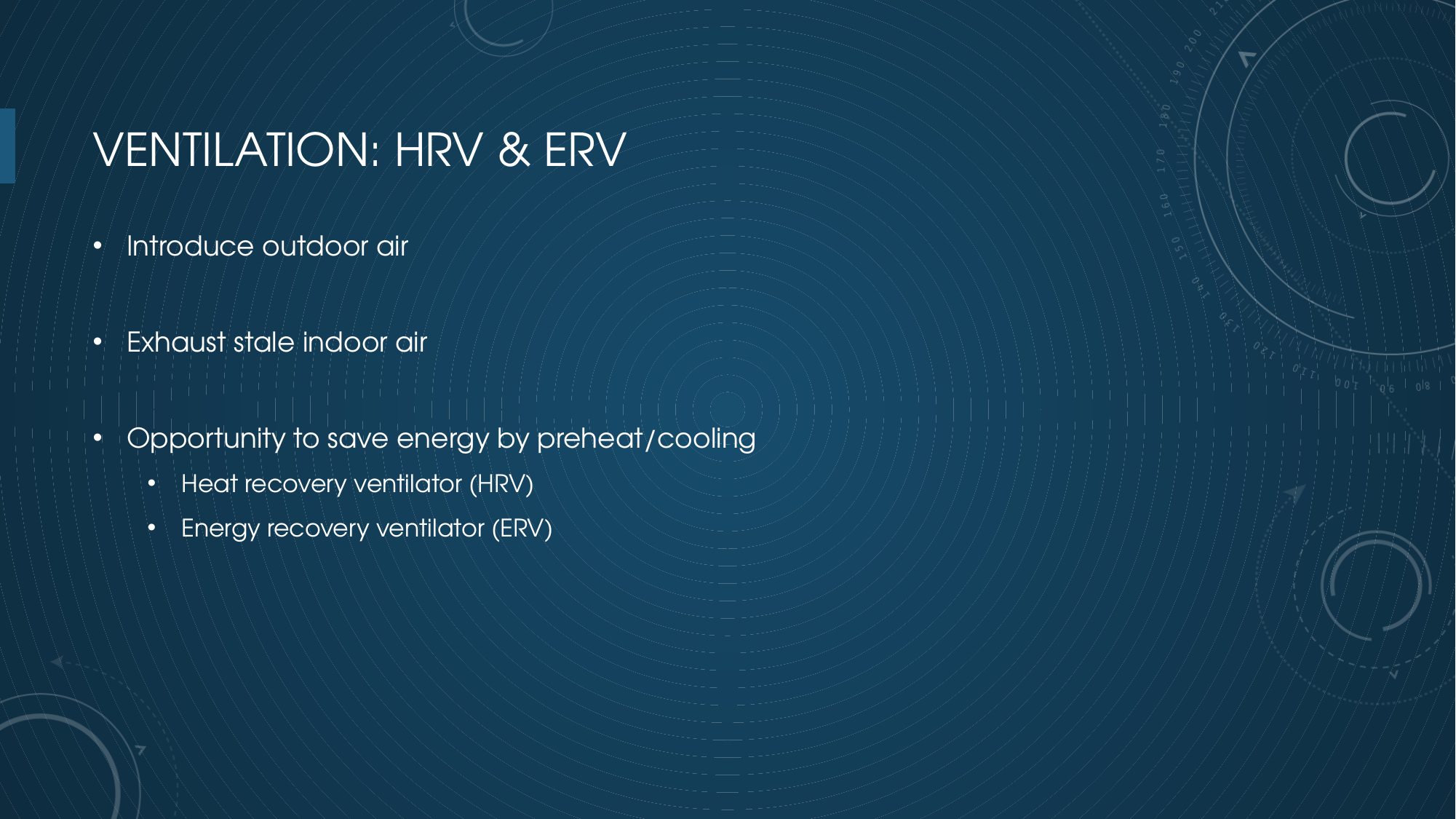

# Ventilation: HRV & ERV
Introduce outdoor air

Exhaust stale indoor air

Opportunity to save energy by preheat/cooling
Heat recovery ventilator (HRV)
Energy recovery ventilator (ERV)